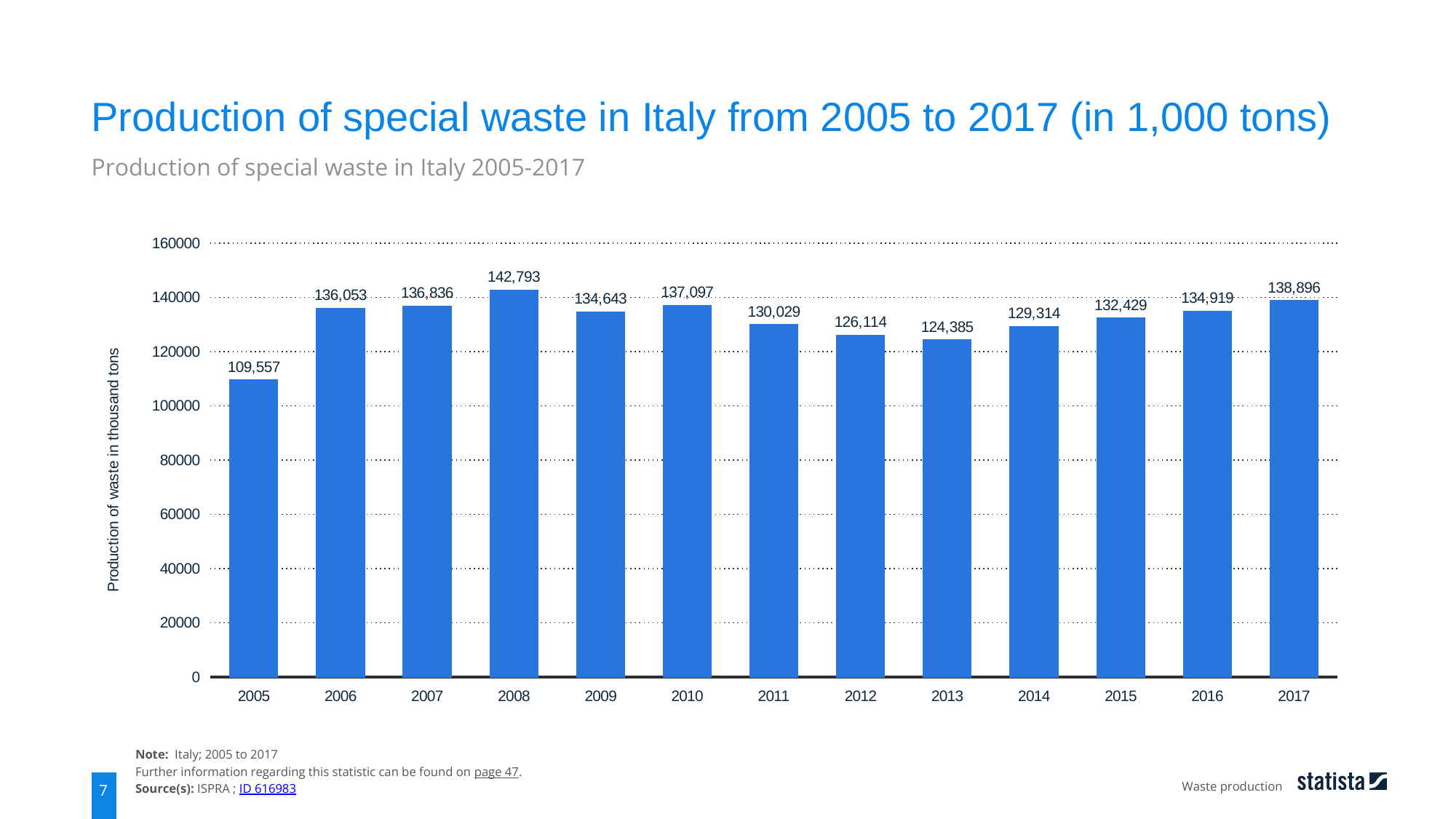

Production of special waste in Italy from 2005 to 2017 (in 1,000 tons)
Production of special waste in Italy 2005-2017

### Chart

| Category | data |
|---|---|
| 2005 | 109557.0 |
| 2006 | 136053.0 |
| 2007 | 136836.0 |
| 2008 | 142793.0 |
| 2009 | 134643.0 |
| 2010 | 137097.0 |
| 2011 | 130029.0 |
| 2012 | 126114.0 |
| 2013 | 124385.0 |
| 2014 | 129314.0 |
| 2015 | 132429.0 |
| 2016 | 134919.0 |
| 2017 | 138896.0 |
Note:  Italy; 2005 to 2017
Further information regarding this statistic can be found on page 47.
Source(s): ISPRA ; ID 616983
Waste production

7